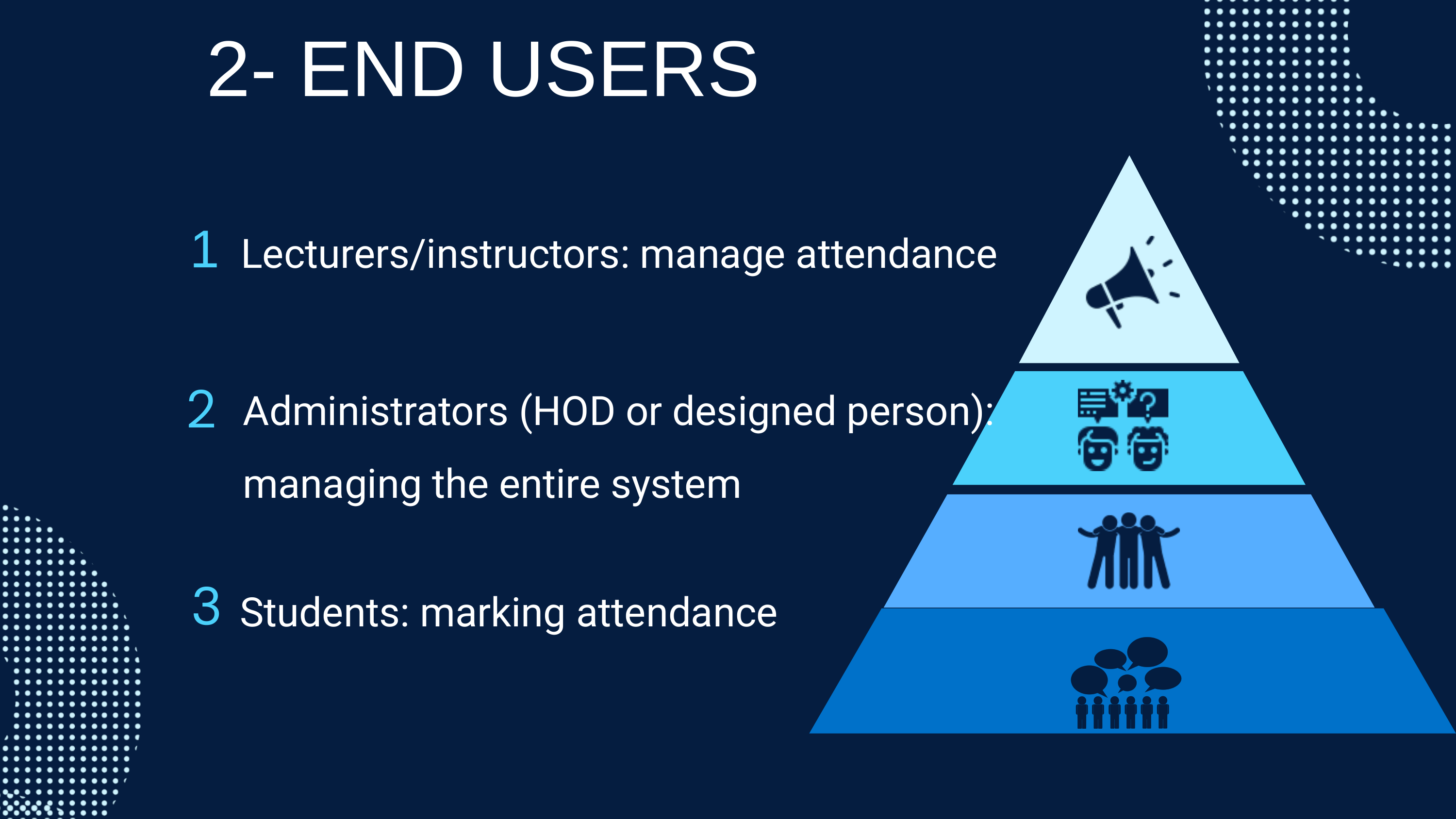

2- END USERS

Lecturers/instructors: manage attendance
1

Administrators (HOD or designed person): managing the entire system
2

3
Students: marking attendance